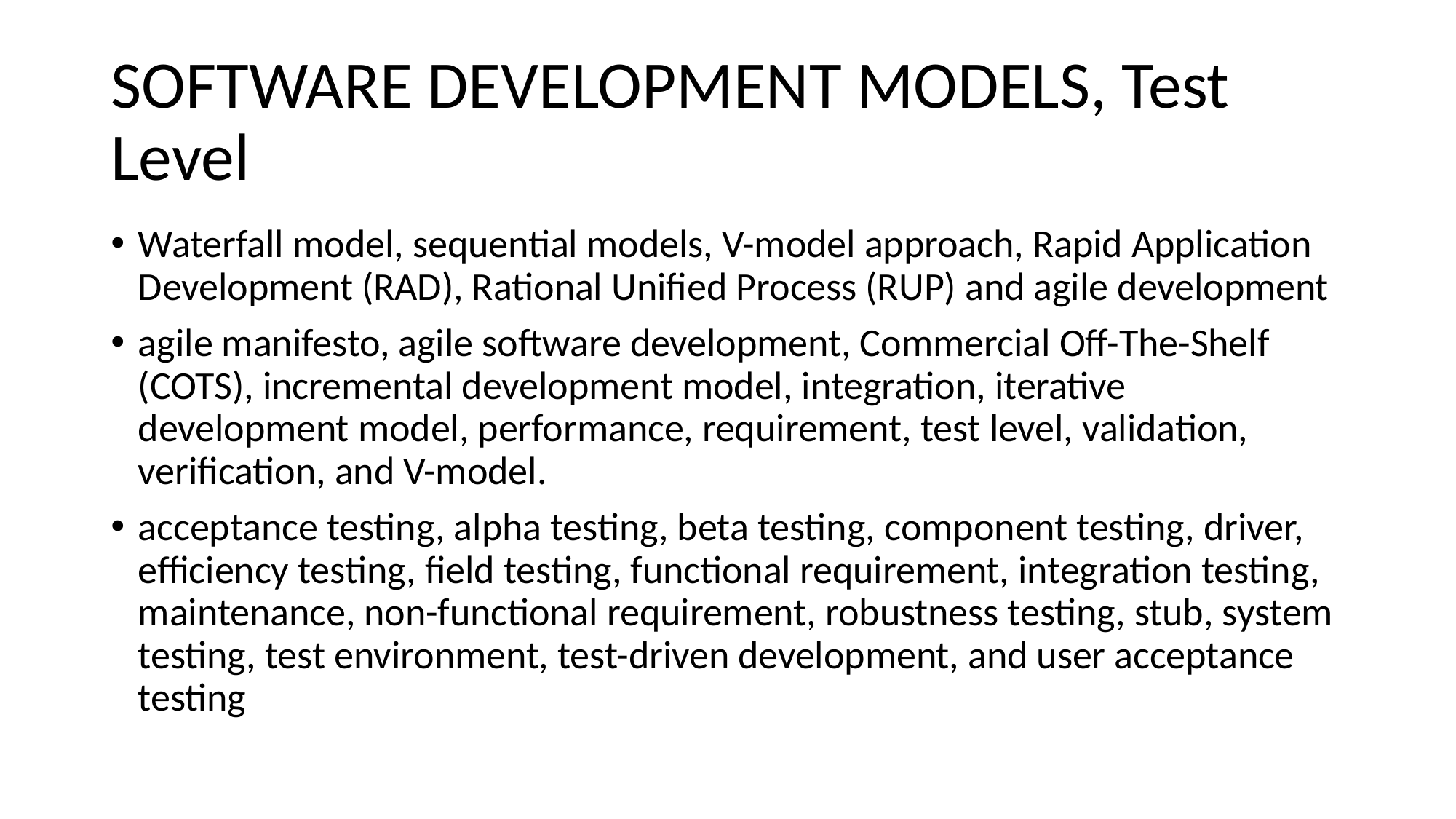

# SOFTWARE DEVELOPMENT MODELS, Test Level
Waterfall model, sequential models, V-model approach, Rapid Application Development (RAD), Rational Unified Process (RUP) and agile development
agile manifesto, agile software development, Commercial Off-The-Shelf (COTS), incremental development model, integration, iterative development model, performance, requirement, test level, validation, verification, and V-model.
acceptance testing, alpha testing, beta testing, component testing, driver, efficiency testing, field testing, functional requirement, integration testing, maintenance, non-functional requirement, robustness testing, stub, system testing, test environment, test-driven development, and user acceptance testing